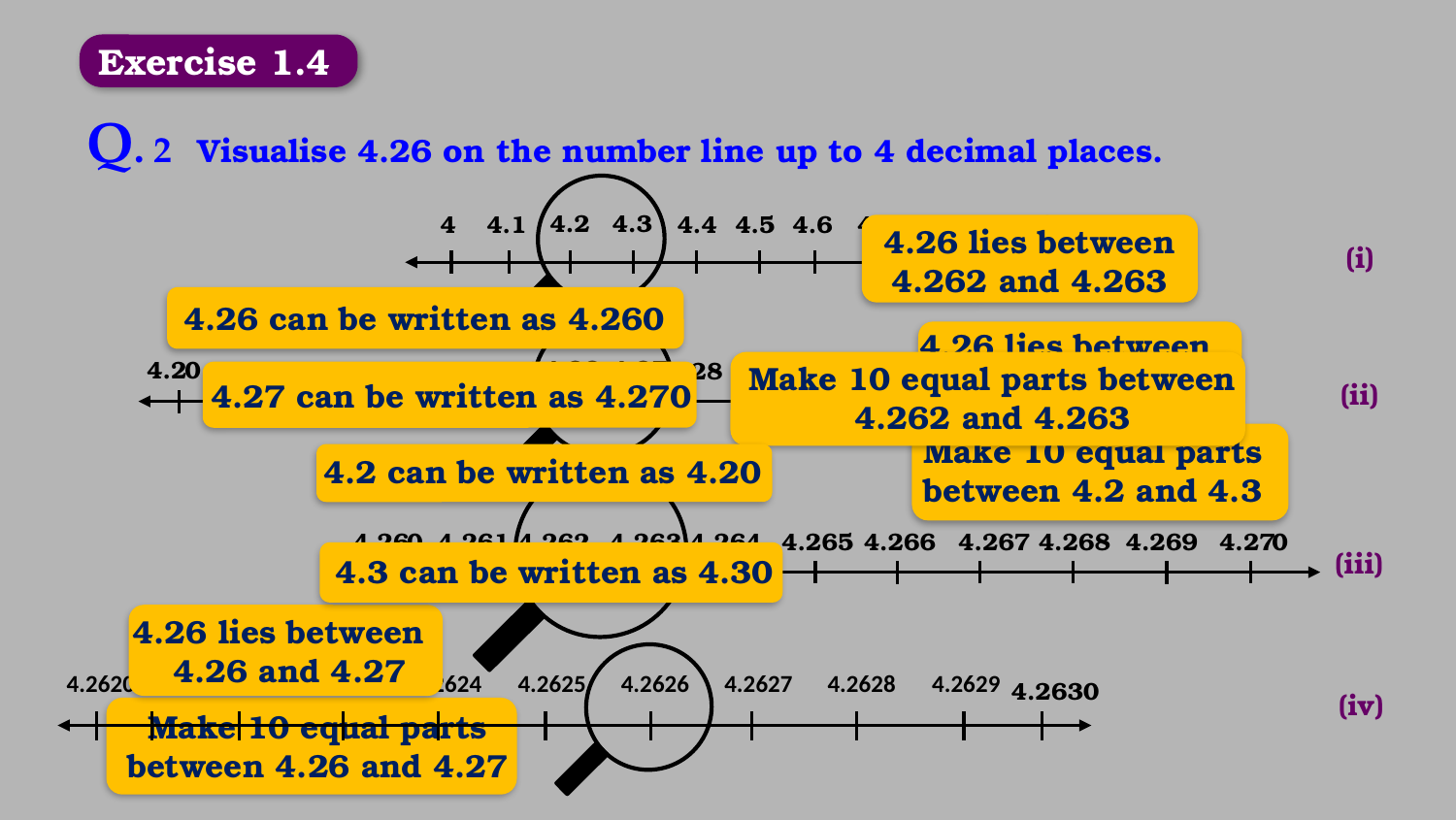

Exercise 1.4

Q. 2
Visualise 4.26 on the number line up to 4 decimal places.

4.2
4.3
4
4.1
4.4
4.5
4.6
4.7
4.8
4.9
5
4.26 lies between 4.262 and 4.263

(i)

4.26 can be written as 4.260

4.26 lies between
4.2 and 4.3

4.26
4.27
4.2
0
0
4.21
4.22
4.23
4.24
4.25
4.28
4.29
4.3
Make 10 equal parts between 4.262 and 4.263

4.27 can be written as 4.270
(ii)

Make 10 equal parts between 4.2 and 4.3

4.2 can be written as 4.20

4.26
0
4.261
4.262
4.263
4.264
4.265
4.266
4.267
4.268
4.269
4.27
0
(iii)

4.3 can be written as 4.30
4.26 lies between
4.26 and 4.27

4.2620
4.2621
4.2622
4.2623
4.2624
4.2625
4.2626
4.2627
4.2628
4.2629
4.2630
(iv)

Make 10 equal parts between 4.26 and 4.27